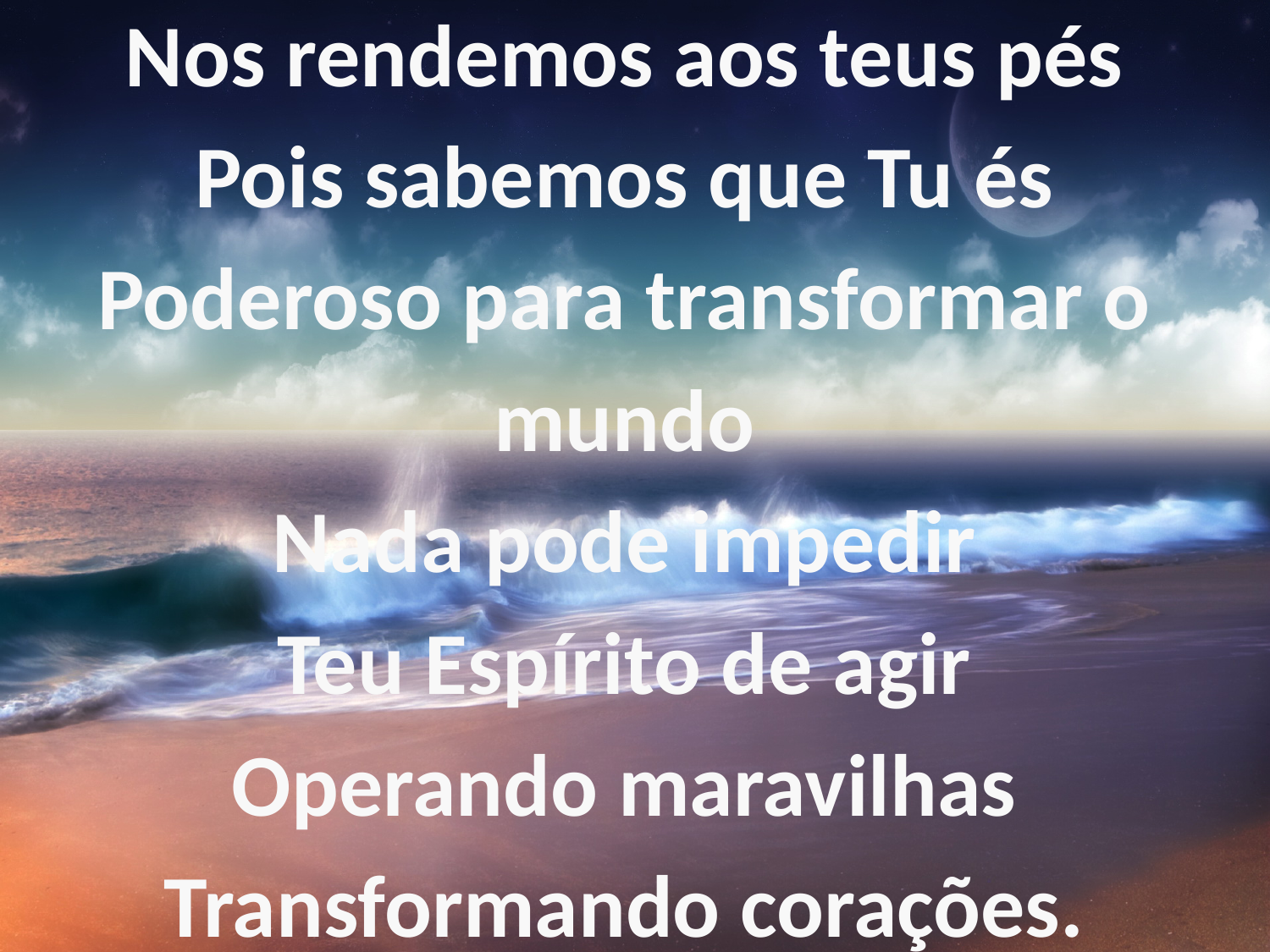

Nos rendemos aos teus pés
Pois sabemos que Tu és
Poderoso para transformar o mundo
Nada pode impedir
Teu Espírito de agir
Operando maravilhas
Transformando corações.